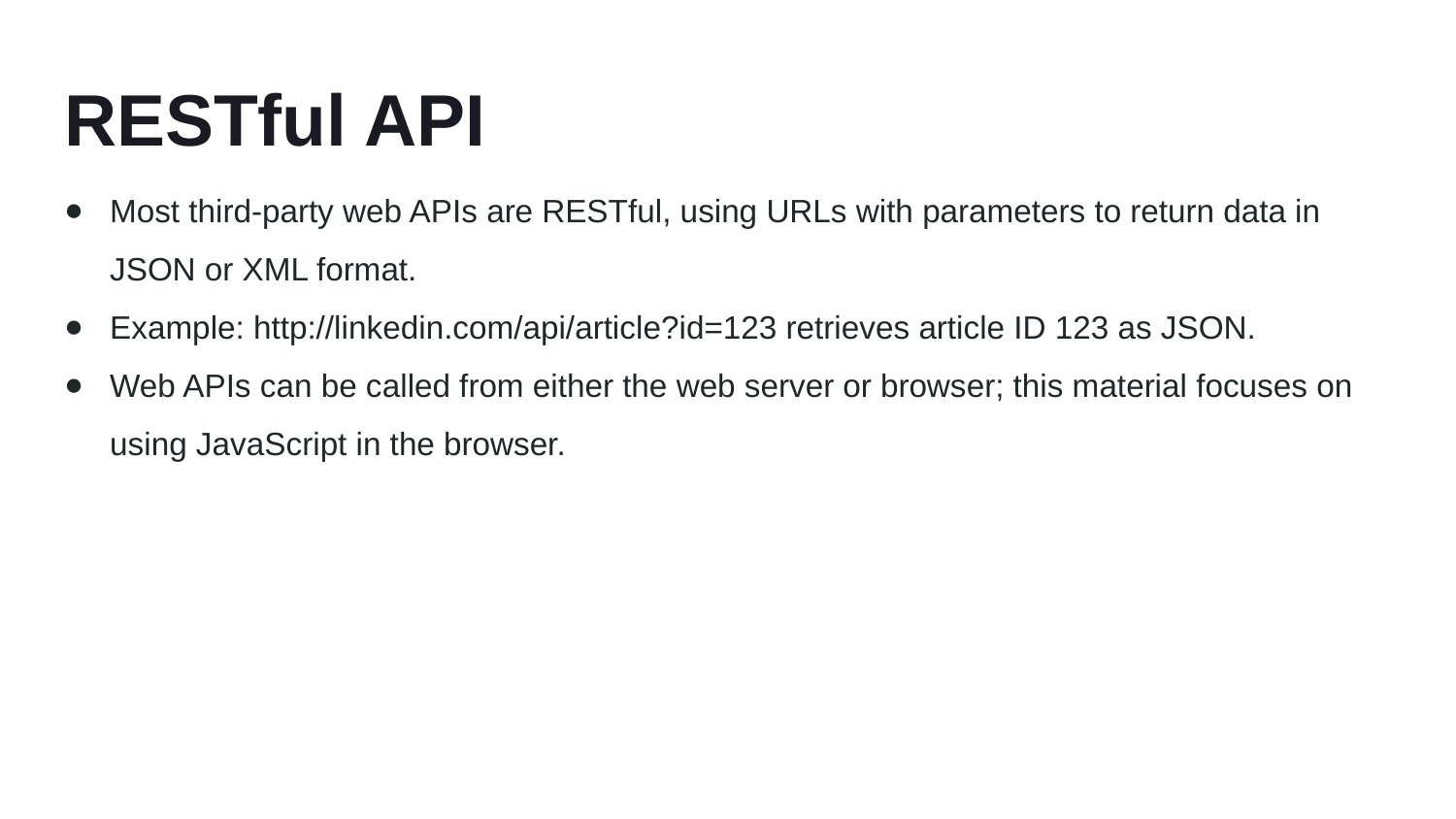

# RESTful API
Most third-party web APIs are RESTful, using URLs with parameters to return data in JSON or XML format.
Example: http://linkedin.com/api/article?id=123 retrieves article ID 123 as JSON.
Web APIs can be called from either the web server or browser; this material focuses on using JavaScript in the browser.